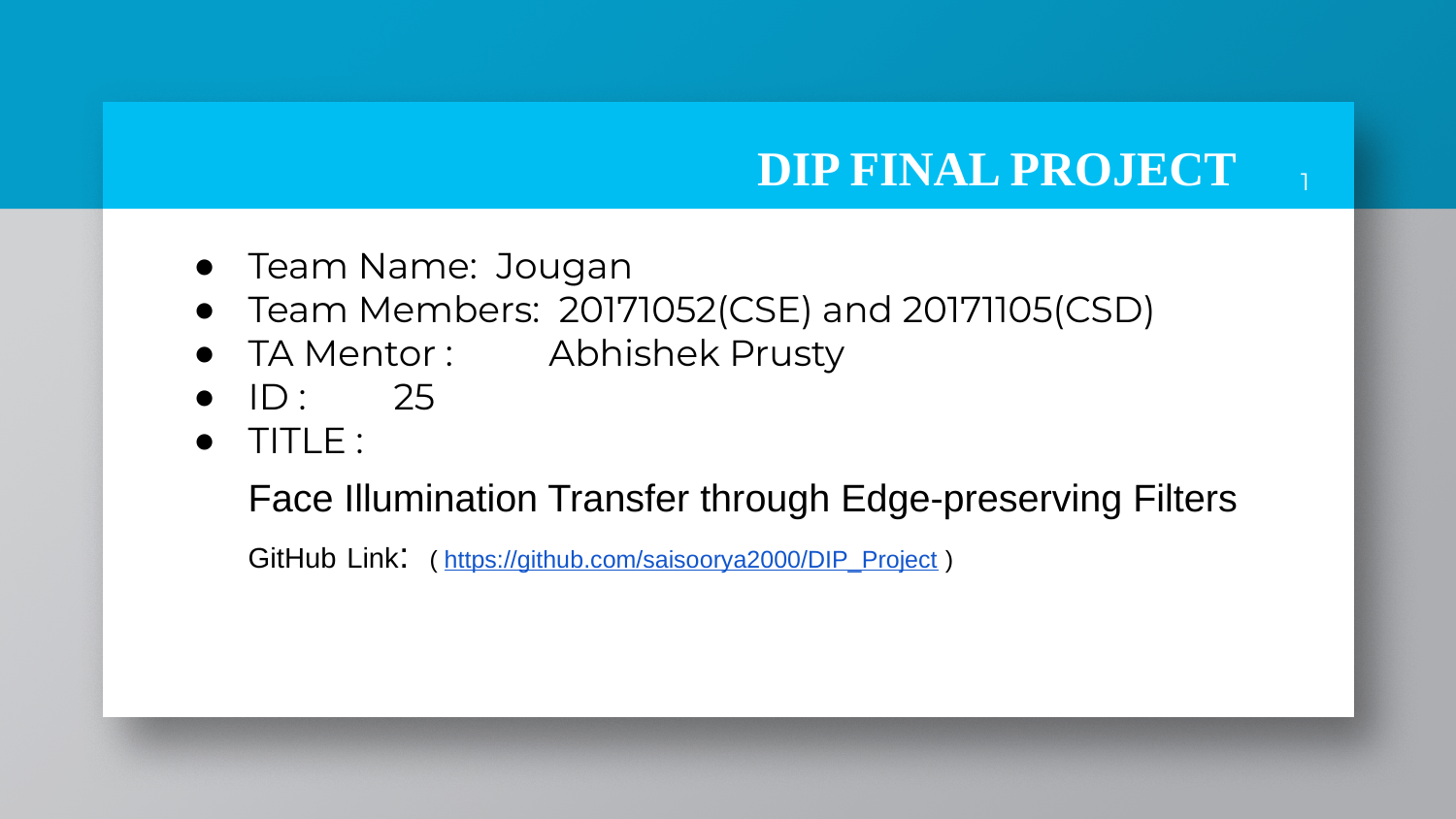

# DIP FINAL PROJECT
1
Team Name:  Jougan
Team Members:  20171052(CSE) and 20171105(CSD)
TA Mentor : 	 Abhishek Prusty
ID : 	25
TITLE :
Face Illumination Transfer through Edge-preserving Filters
GitHub Link:  ( https://github.com/saisoorya2000/DIP_Project )